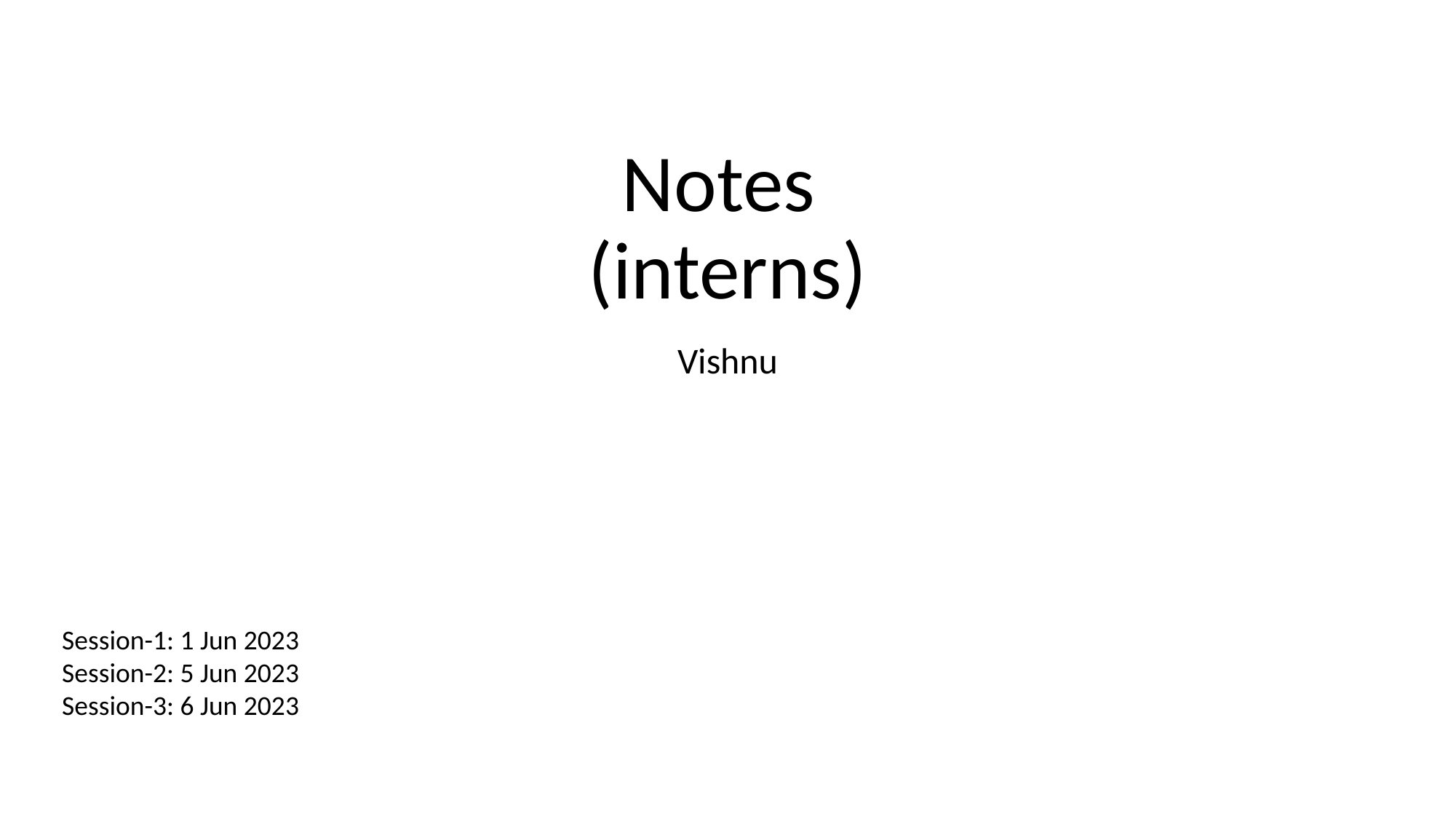

# Notes (interns)
Vishnu
Session-1: 1 Jun 2023
Session-2: 5 Jun 2023
Session-3: 6 Jun 2023